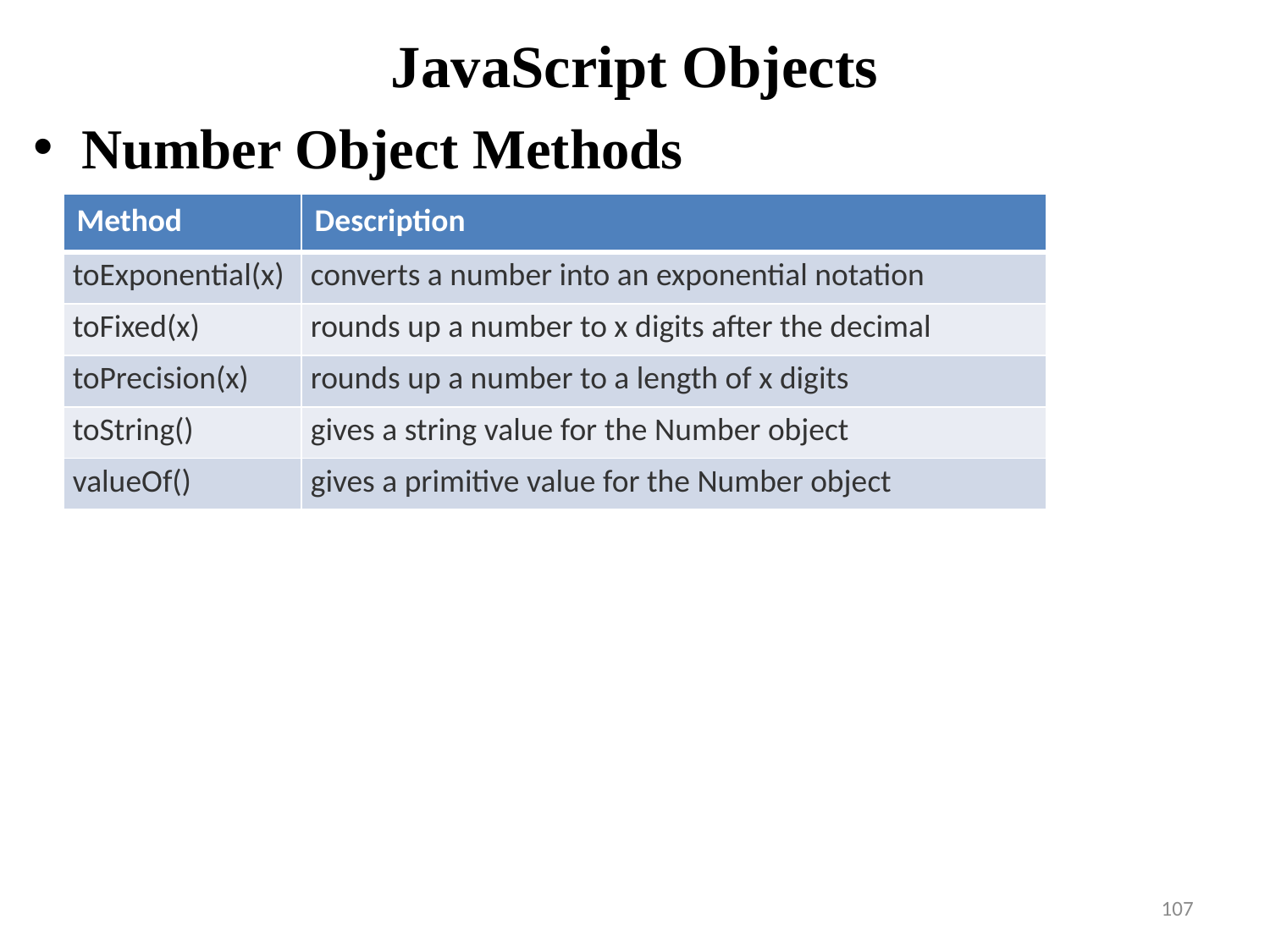

# JavaScript Objects
Number Object Methods

| Method | Description |
| --- | --- |
| toExponential(x) | converts a number into an exponential notation |
| toFixed(x) | rounds up a number to x digits after the decimal |
| toPrecision(x) | rounds up a number to a length of x digits |
| toString() | gives a string value for the Number object |
| valueOf() | gives a primitive value for the Number object |

107